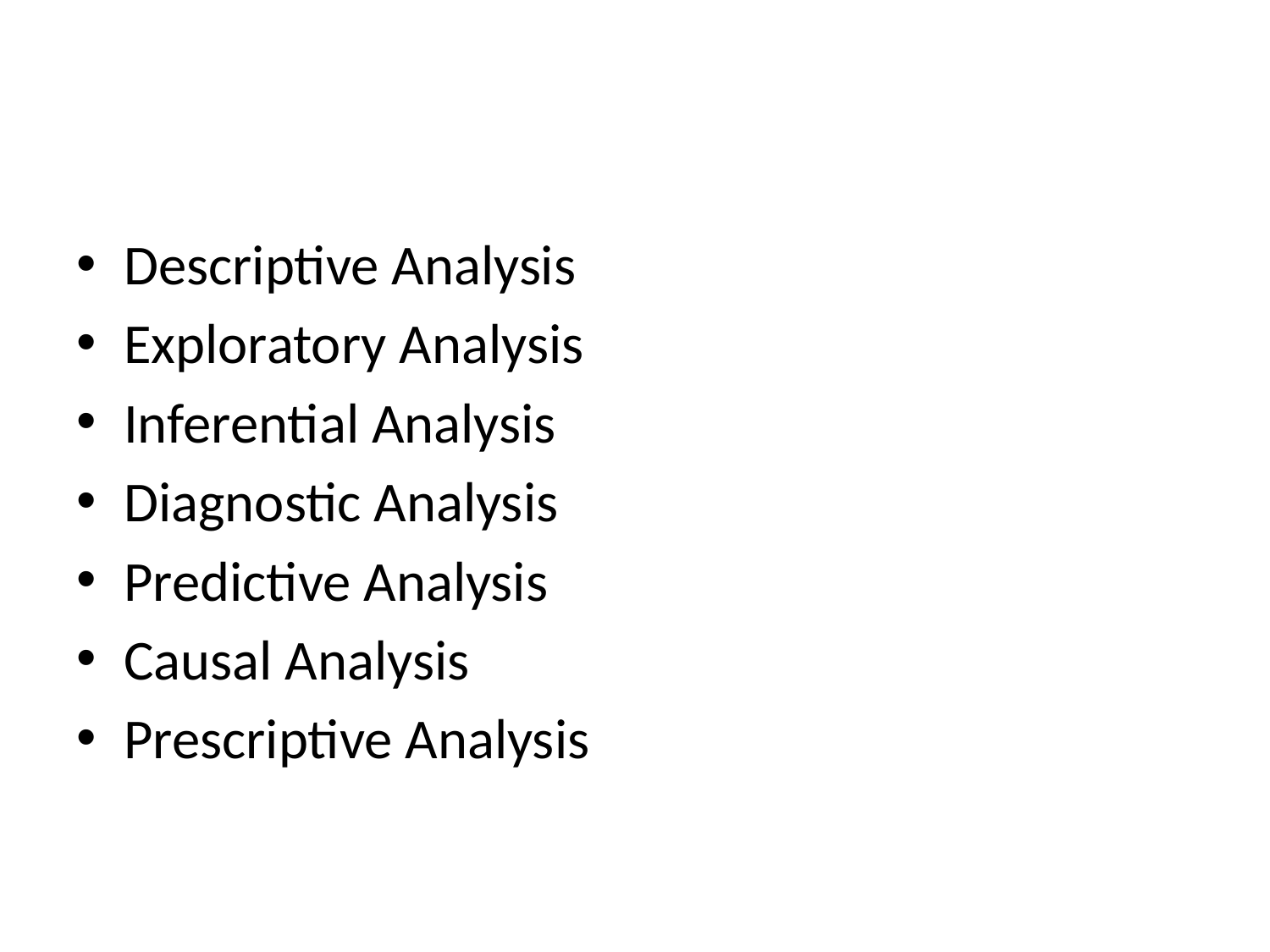

Descriptive Analysis
Exploratory Analysis
Inferential Analysis
Diagnostic Analysis
Predictive Analysis
Causal Analysis
Prescriptive Analysis